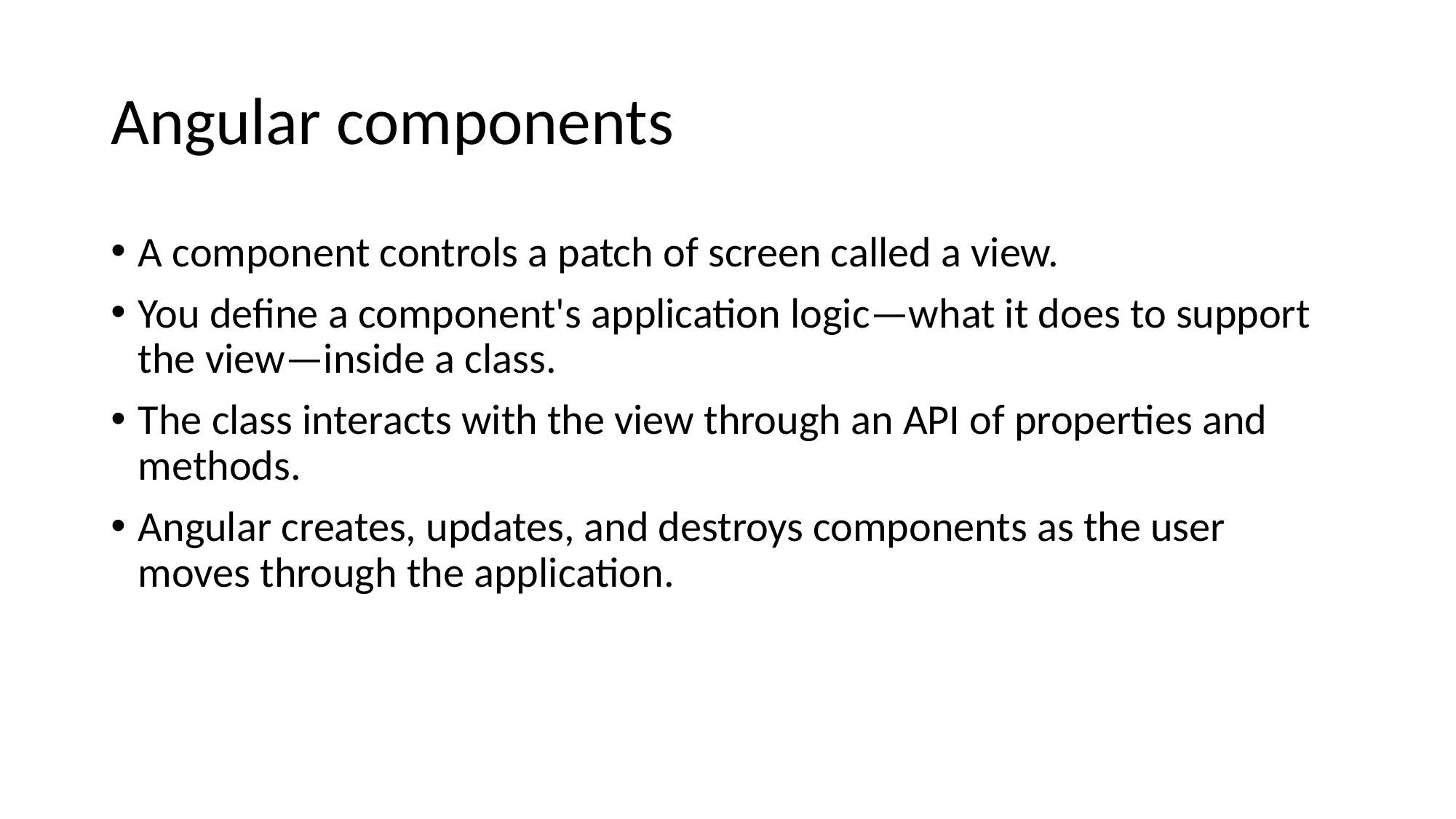

# Angular components
A component controls a patch of screen called a view.
You define a component's application logic—what it does to support the view—inside a class.
The class interacts with the view through an API of properties and methods.
Angular creates, updates, and destroys components as the user moves through the application.